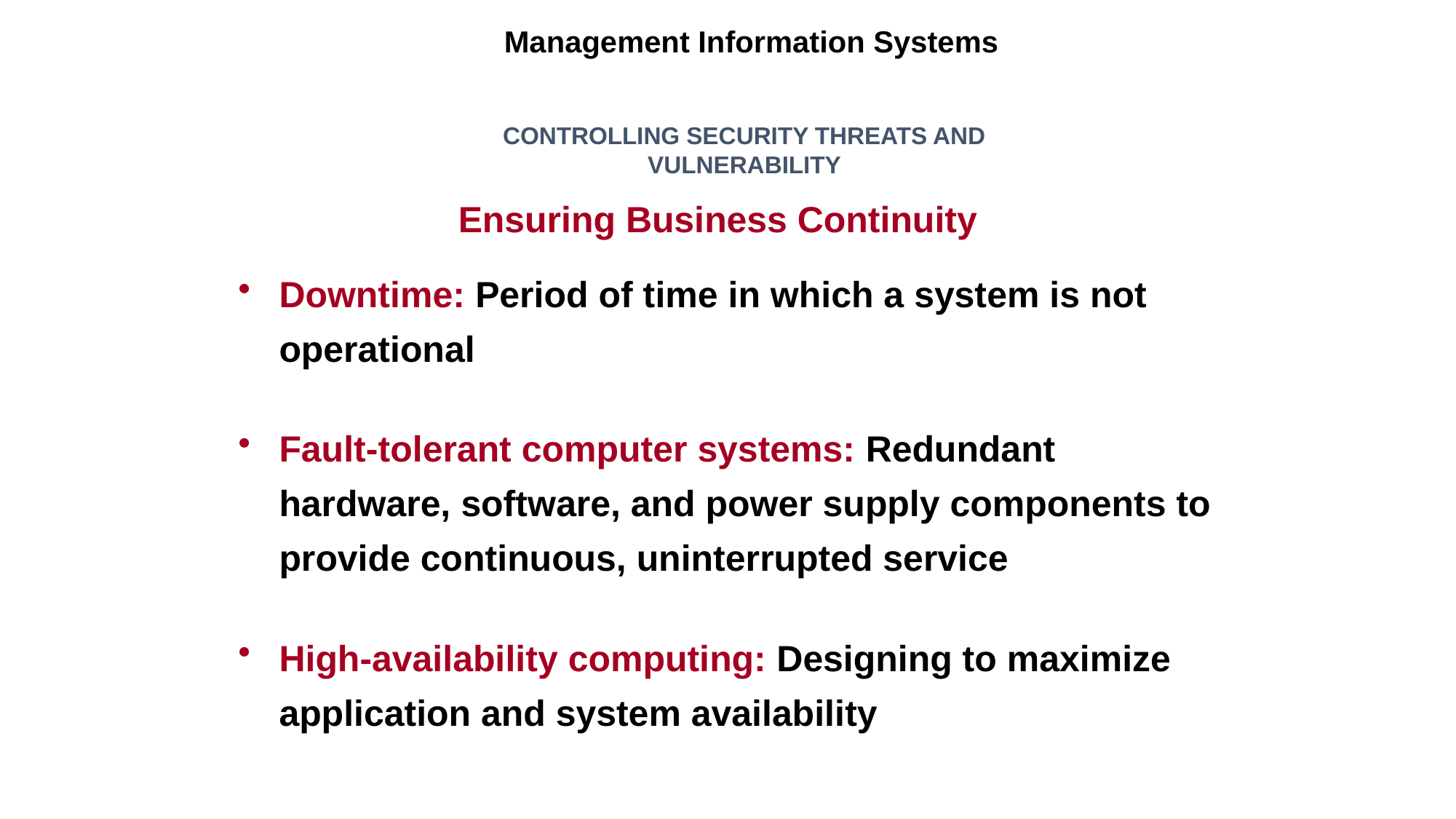

Management Information Systems

CONTROLLING SECURITY THREATS AND VULNERABILITY
Ensuring Business Continuity
Downtime: Period of time in which a system is not operational

Fault-tolerant computer systems: Redundant hardware, software, and power supply components to provide continuous, uninterrupted service

High-availability computing: Designing to maximize application and system availability